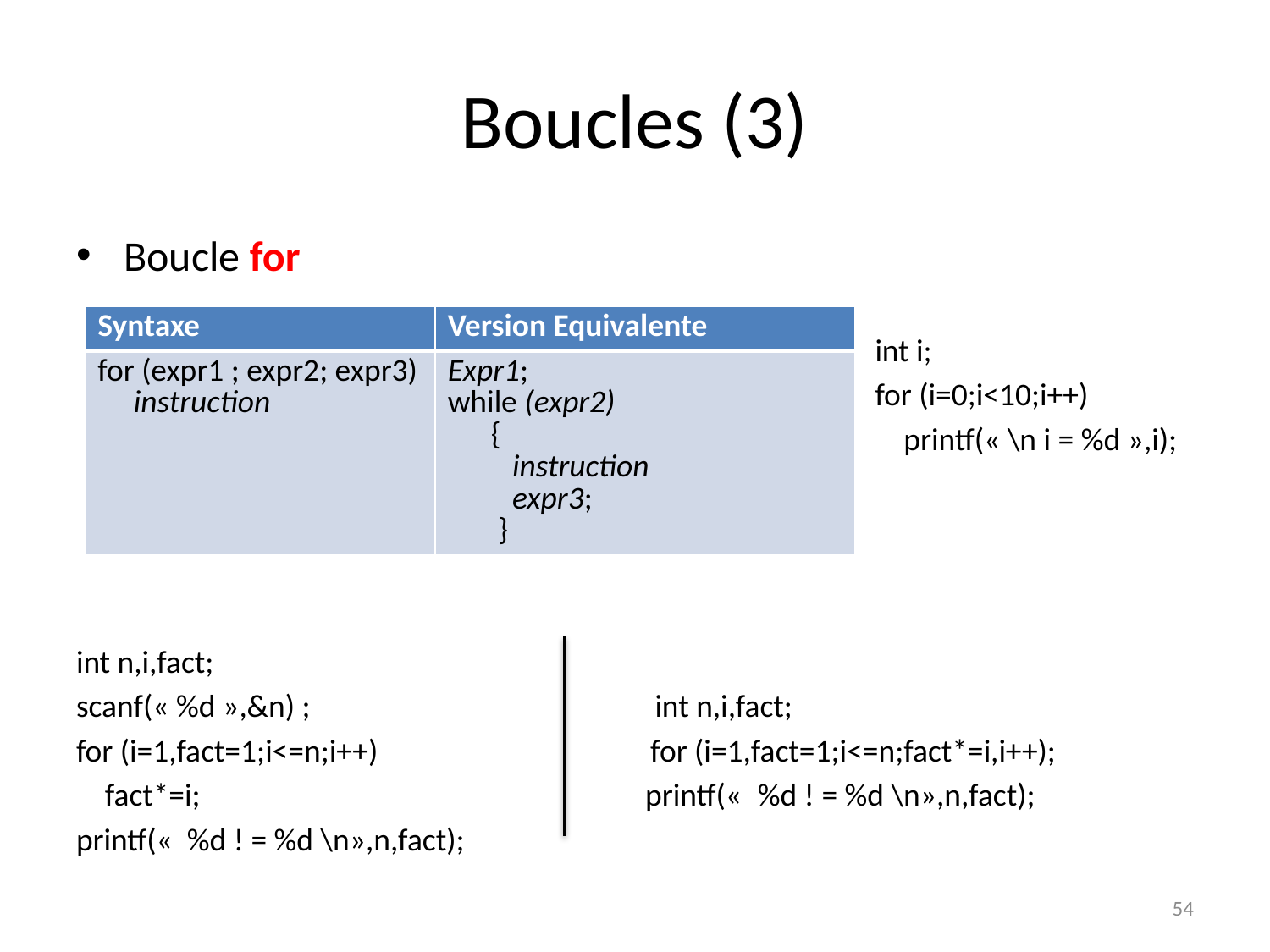

# Boucles (3)
Boucle for

                                                                                                               int i;
                                                                                                               for (i=0;i<10;i++)
                                                                                                                   printf(« \n i = %d »,i);

int n,i,fact;
scanf(« %d »,&n) ;                                                int n,i,fact;
for (i=1,fact=1;i<=n;i++)                                      for (i=1,fact=1;i<=n;fact*=i,i++);
    fact*=i;                                                              printf(«  %d ! = %d \n»,n,fact);
printf(«  %d ! = %d \n»,n,fact);

| Syntaxe | Version Equivalente |
| --- | --- |
| for (expr1 ; expr2; expr3) instruction | Expr1; while (expr2) { instruction expr3; } |
54